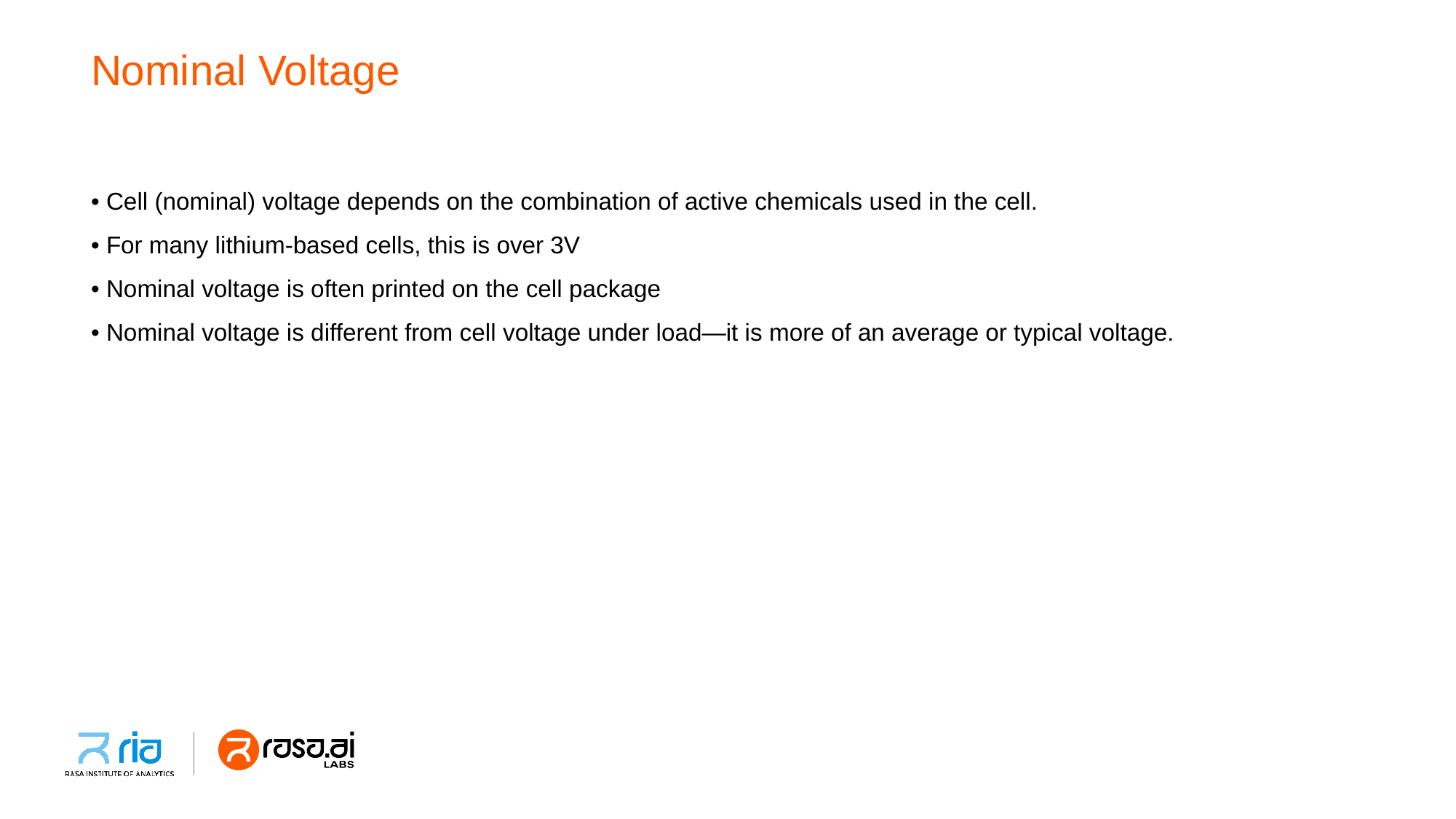

# Nominal Voltage
• Cell (nominal) voltage depends on the combination of active chemicals used in the cell.
• For many lithium-based cells, this is over 3V
• Nominal voltage is often printed on the cell package
• Nominal voltage is different from cell voltage under load—it is more of an average or typical voltage.